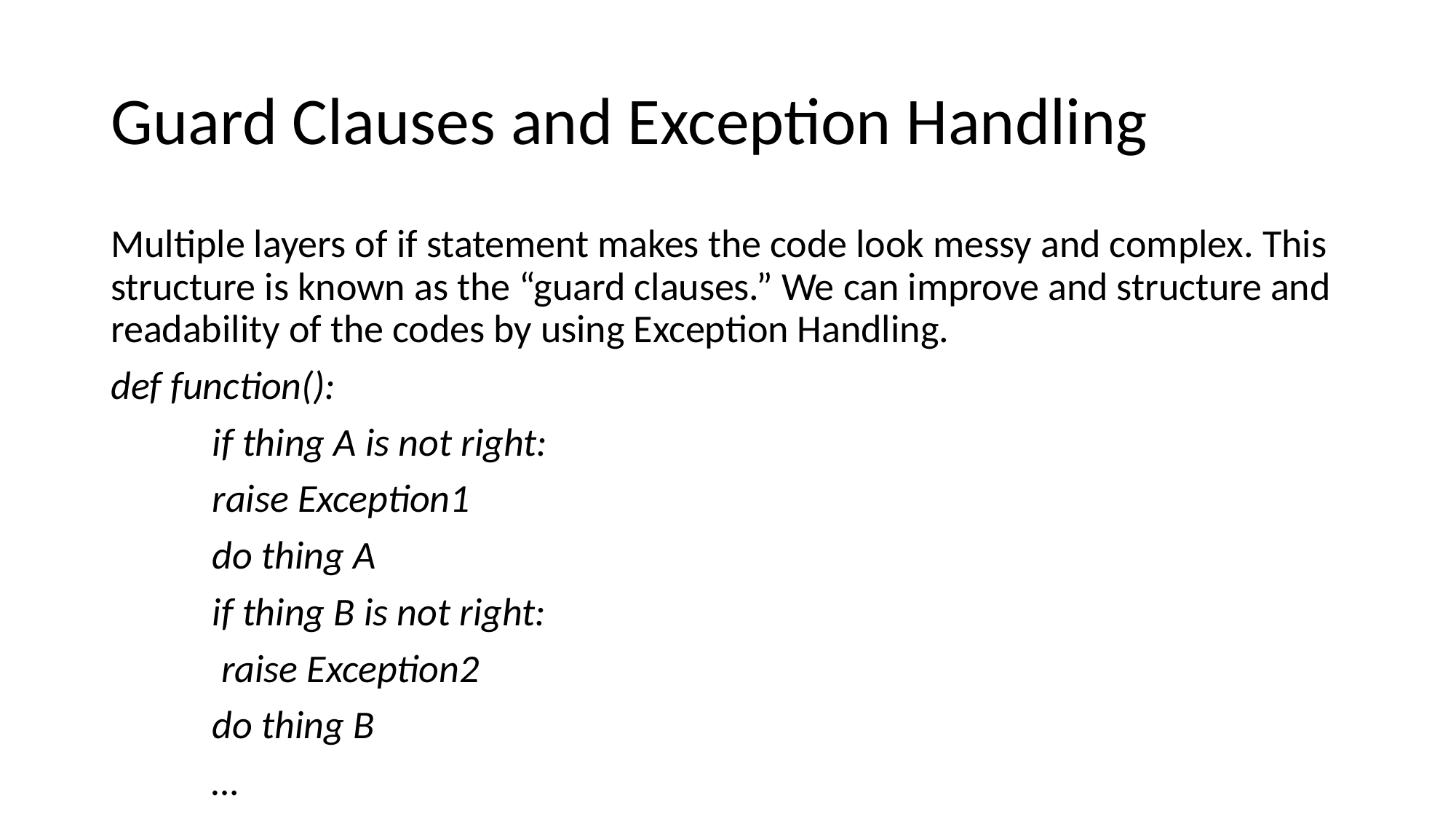

# Guard Clauses and Exception Handling
Multiple layers of if statement makes the code look messy and complex. This structure is known as the “guard clauses.” We can improve and structure and readability of the codes by using Exception Handling.
def function():
	if thing A is not right:
		raise Exception1
	do thing A
	if thing B is not right:
		 raise Exception2
	do thing B
	…